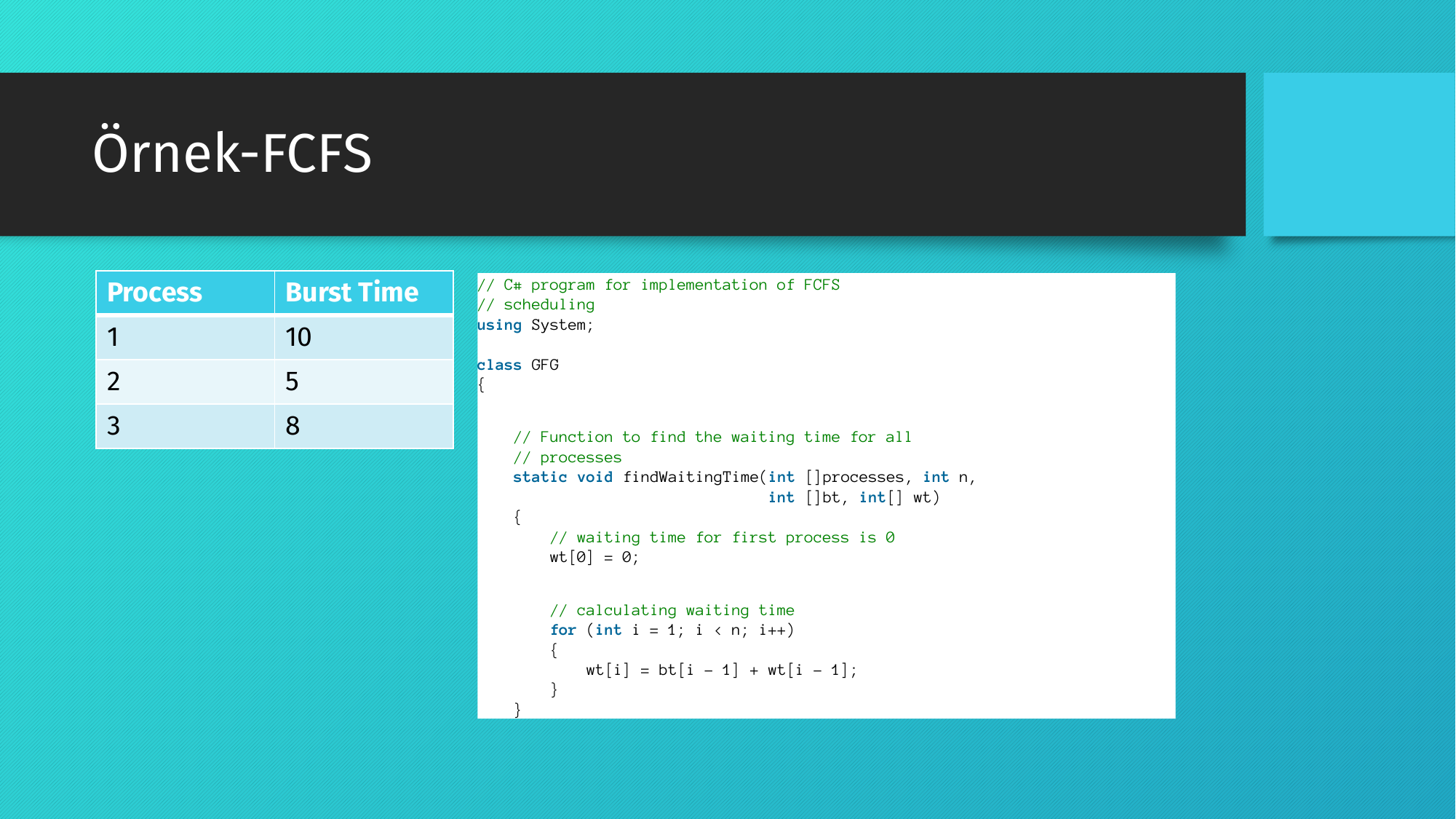

# Örnek-FCFS
| Process | Burst Time |
| --- | --- |
| 1 | 10 |
| 2 | 5 |
| 3 | 8 |
// C# program for implementation of FCFS
// scheduling
using System;

class GFG
{

    // Function to find the waiting time for all
    // processes
    static void findWaitingTime(int []processes, int n,
                                int []bt, int[] wt)
    {
        // waiting time for first process is 0
        wt[0] = 0;

        // calculating waiting time
        for (int i = 1; i < n; i++)
        {
            wt[i] = bt[i - 1] + wt[i - 1];
        }
    }